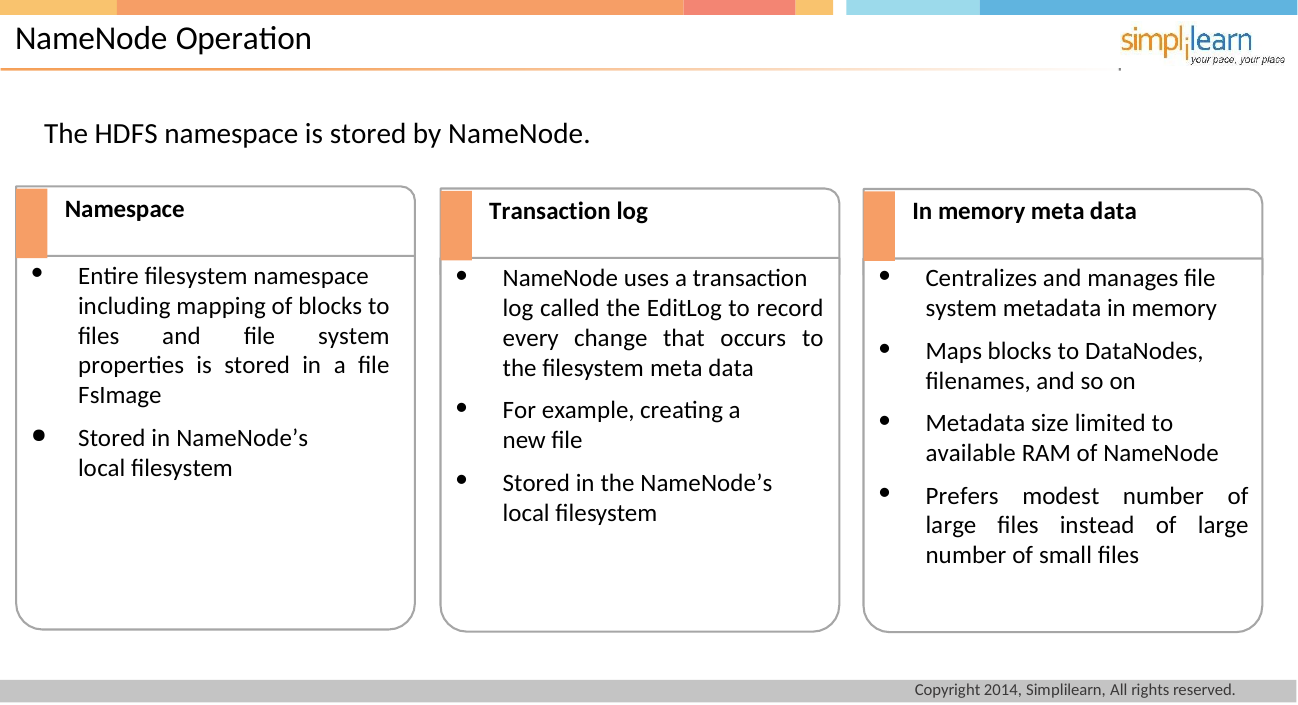

# NameNode Operation

The HDFS namespace is stored by NameNode.

Namespace
Transaction log
In memory meta data

Entire filesystem namespace
NameNode uses a transaction
Centralizes and manages file
including mapping of blocks to files and file system properties is stored in a file FsImage
Stored in NameNode’s local filesystem
log called the EditLog to record every change that occurs to the filesystem meta data
For example, creating a new file
Stored in the NameNode’s local filesystem
system metadata in memory
Maps blocks to DataNodes, filenames, and so on
Metadata size limited to available RAM of NameNode
Prefers modest number of large files instead of large number of small files
Copyright 2014, Simplilearn, All rights reserved.